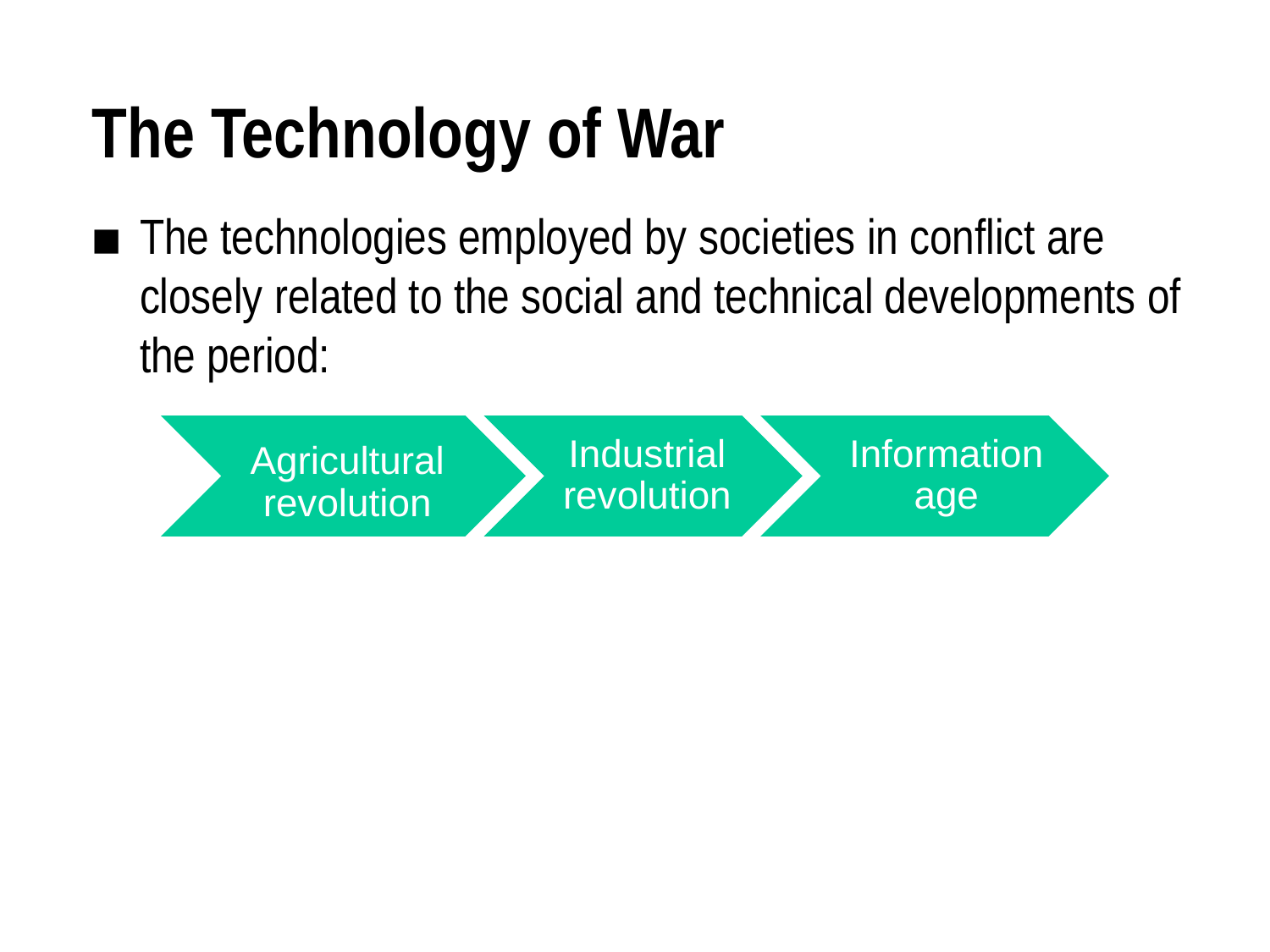

# The Technology of War
The technologies employed by societies in conflict are closely related to the social and technical developments of the period:
Agricultural revolution

Industrial revolution

Information age